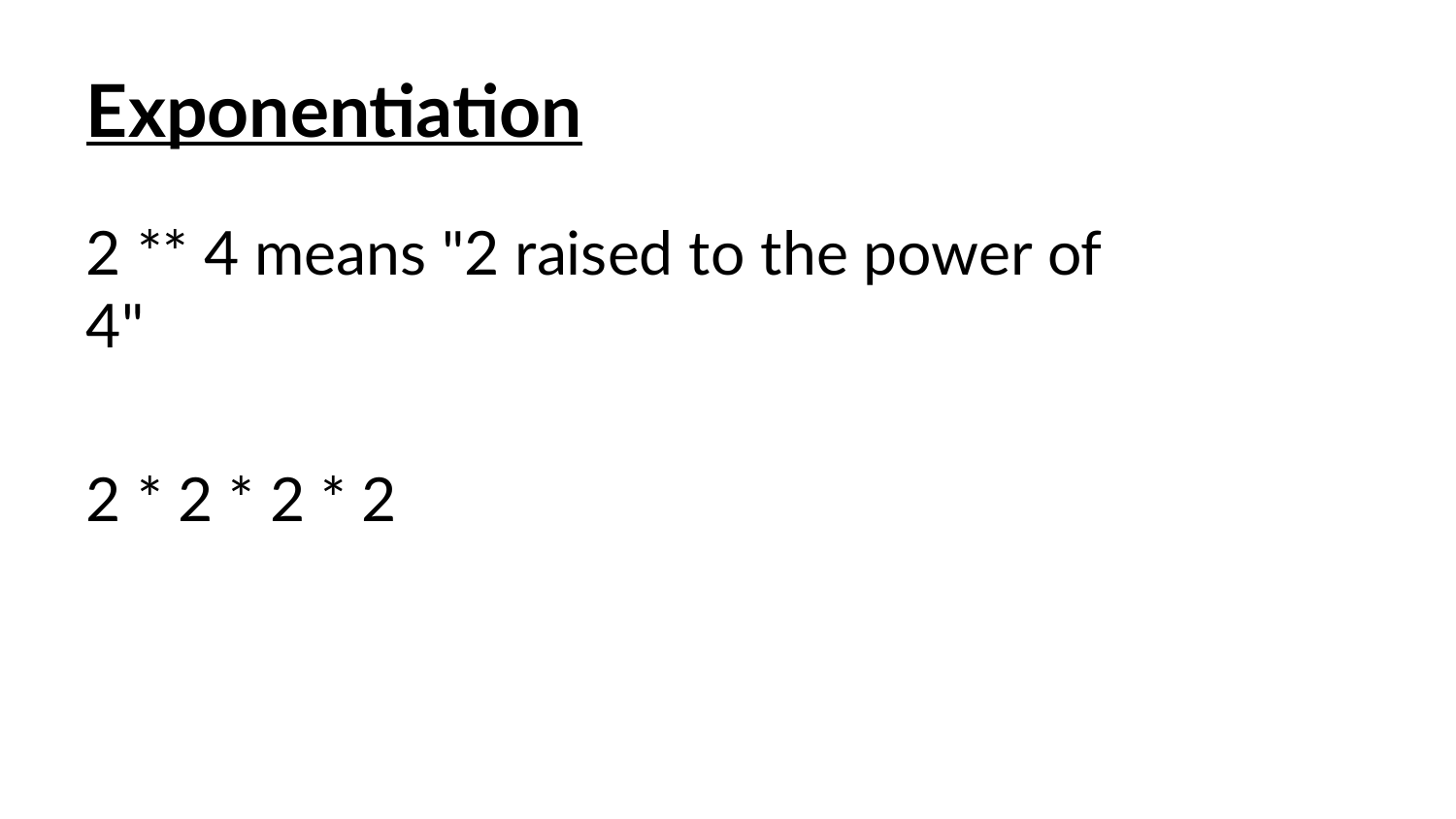

# Exponentiation
2 ** 4 means "2 raised to the power of 4"

2 * 2 * 2 * 2